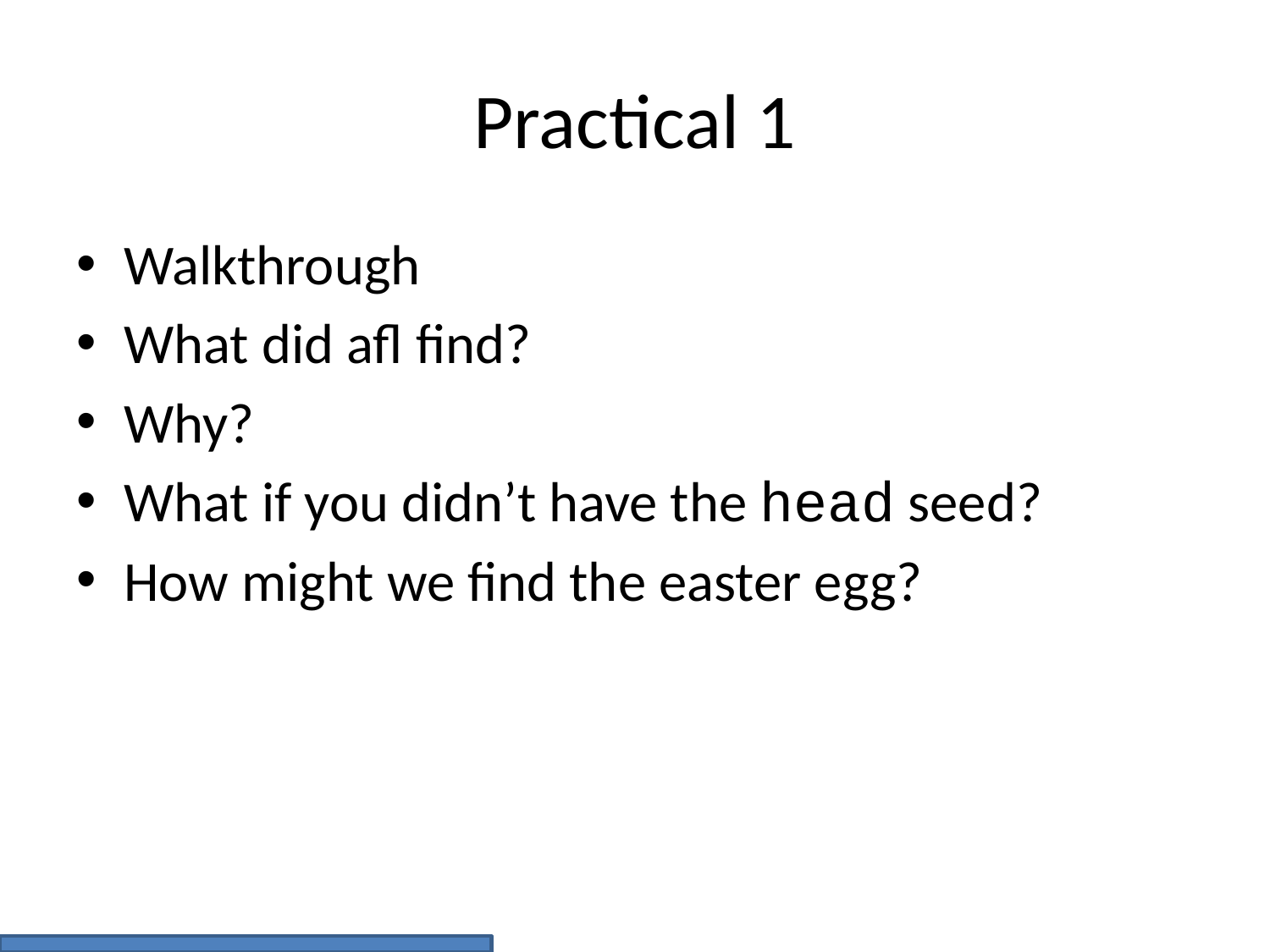

# Practical 1
Walkthrough
What did afl find?
Why?
What if you didn’t have the head seed?
How might we find the easter egg?